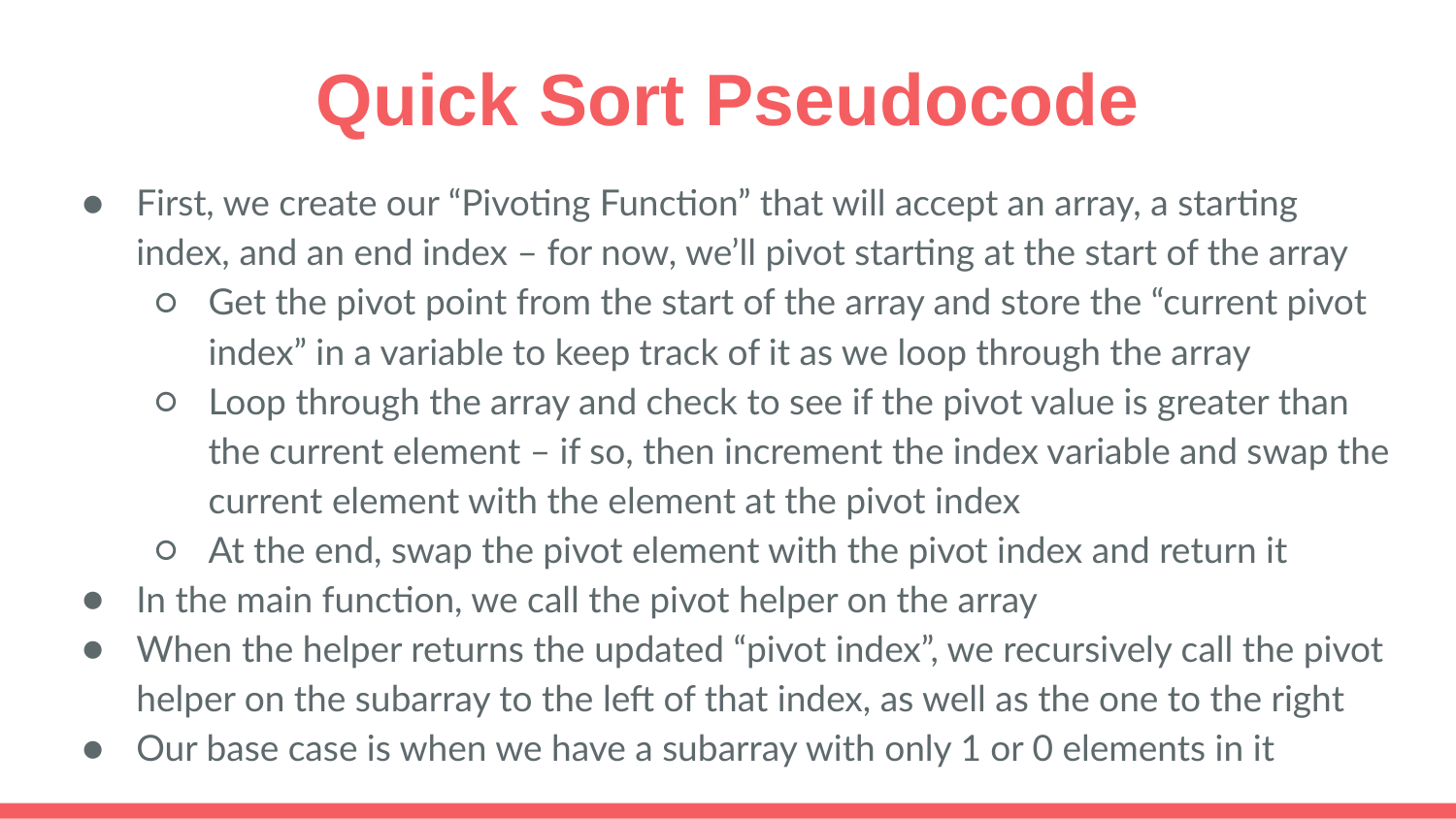

Quick Sort Pseudocode
First, we create our “Pivoting Function” that will accept an array, a starting index, and an end index – for now, we’ll pivot starting at the start of the array
Get the pivot point from the start of the array and store the “current pivot index” in a variable to keep track of it as we loop through the array
Loop through the array and check to see if the pivot value is greater than the current element – if so, then increment the index variable and swap the current element with the element at the pivot index
At the end, swap the pivot element with the pivot index and return it
In the main function, we call the pivot helper on the array
When the helper returns the updated “pivot index”, we recursively call the pivot helper on the subarray to the left of that index, as well as the one to the right
Our base case is when we have a subarray with only 1 or 0 elements in it